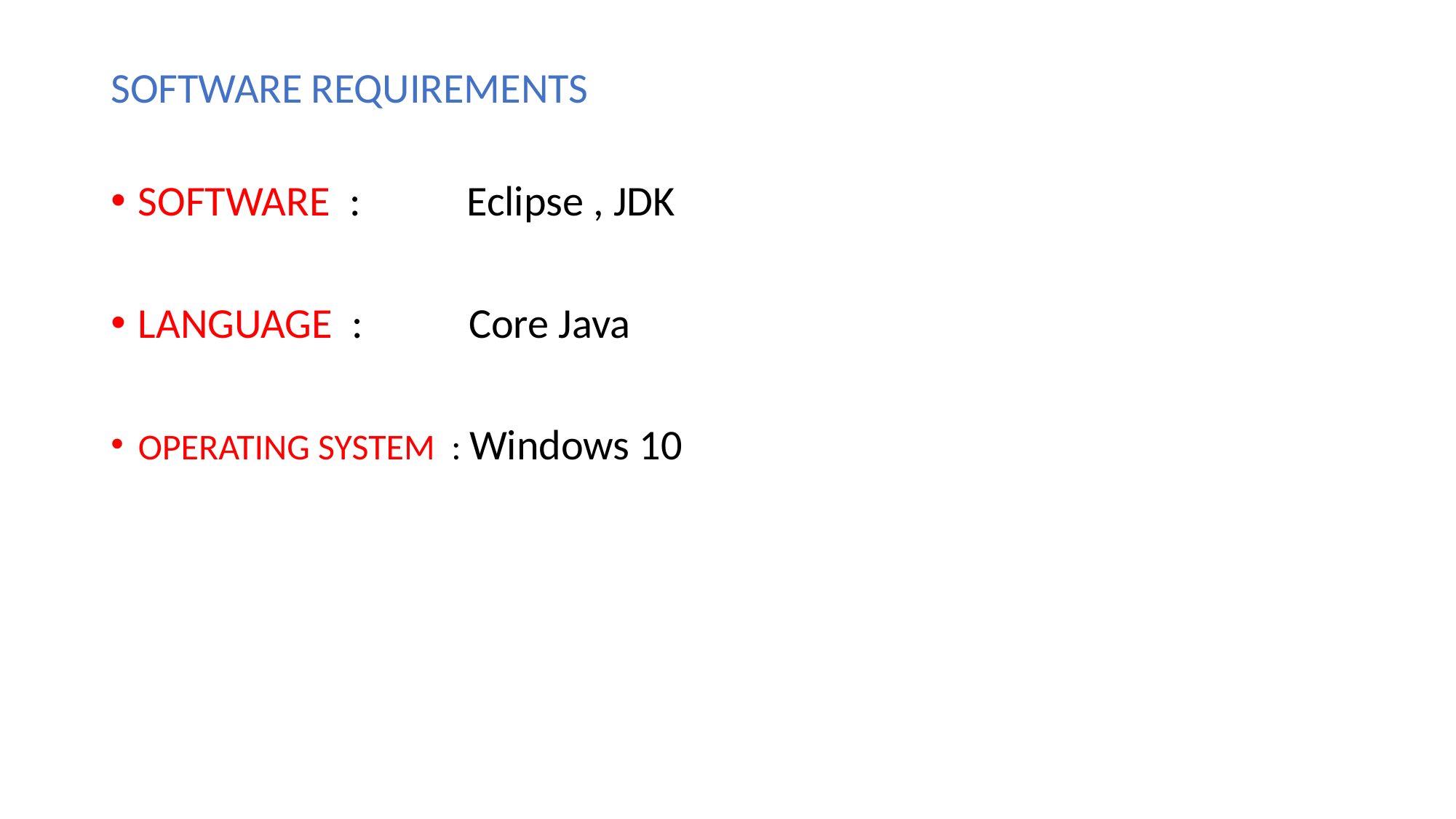

# SOFTWARE REQUIREMENTS
SOFTWARE  :           Eclipse , JDK

LANGUAGE  :           Core Java

OPERATING SYSTEM  : Windows 10